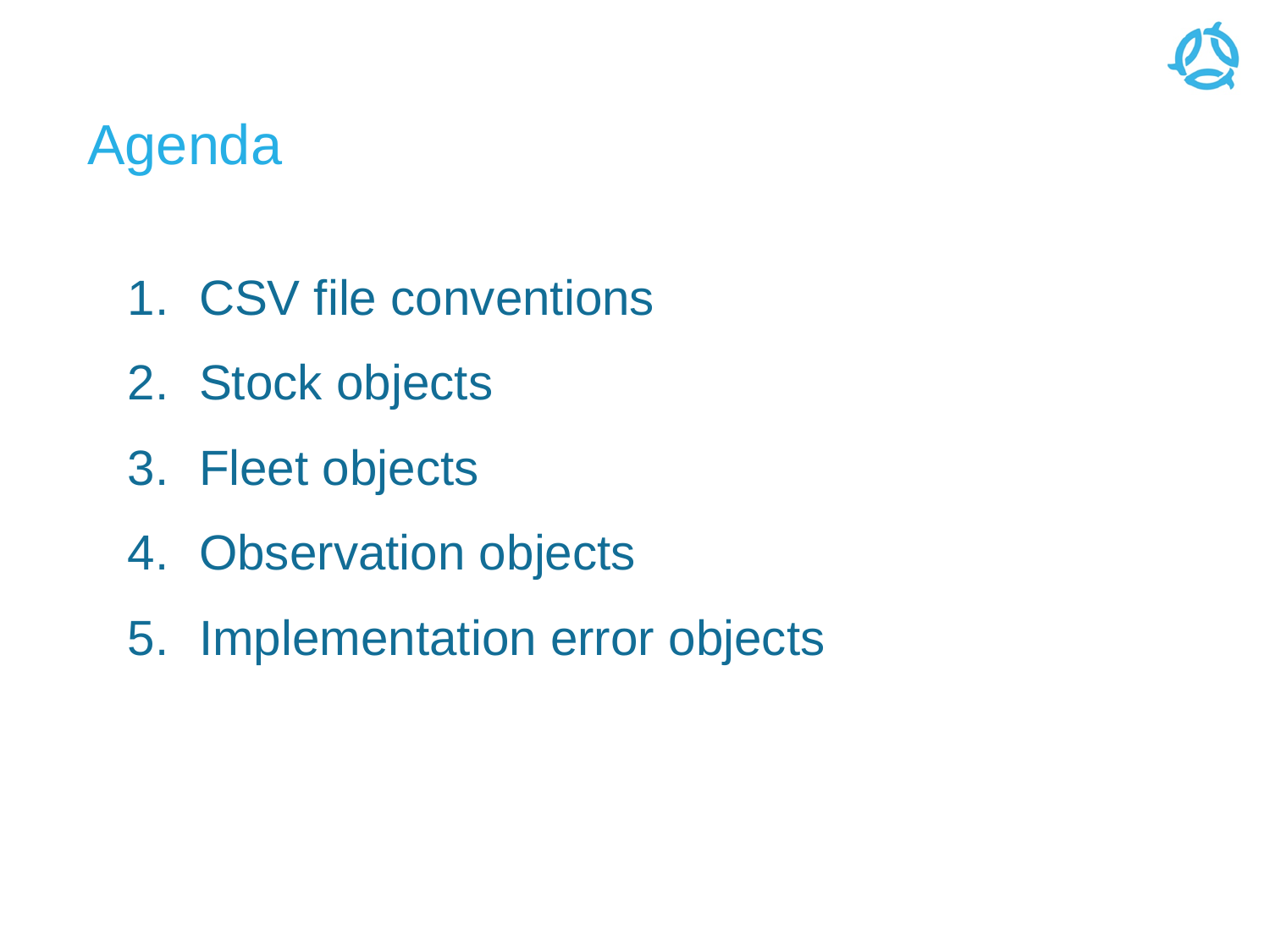

# Agenda
CSV file conventions
Stock objects
Fleet objects
Observation objects
Implementation error objects